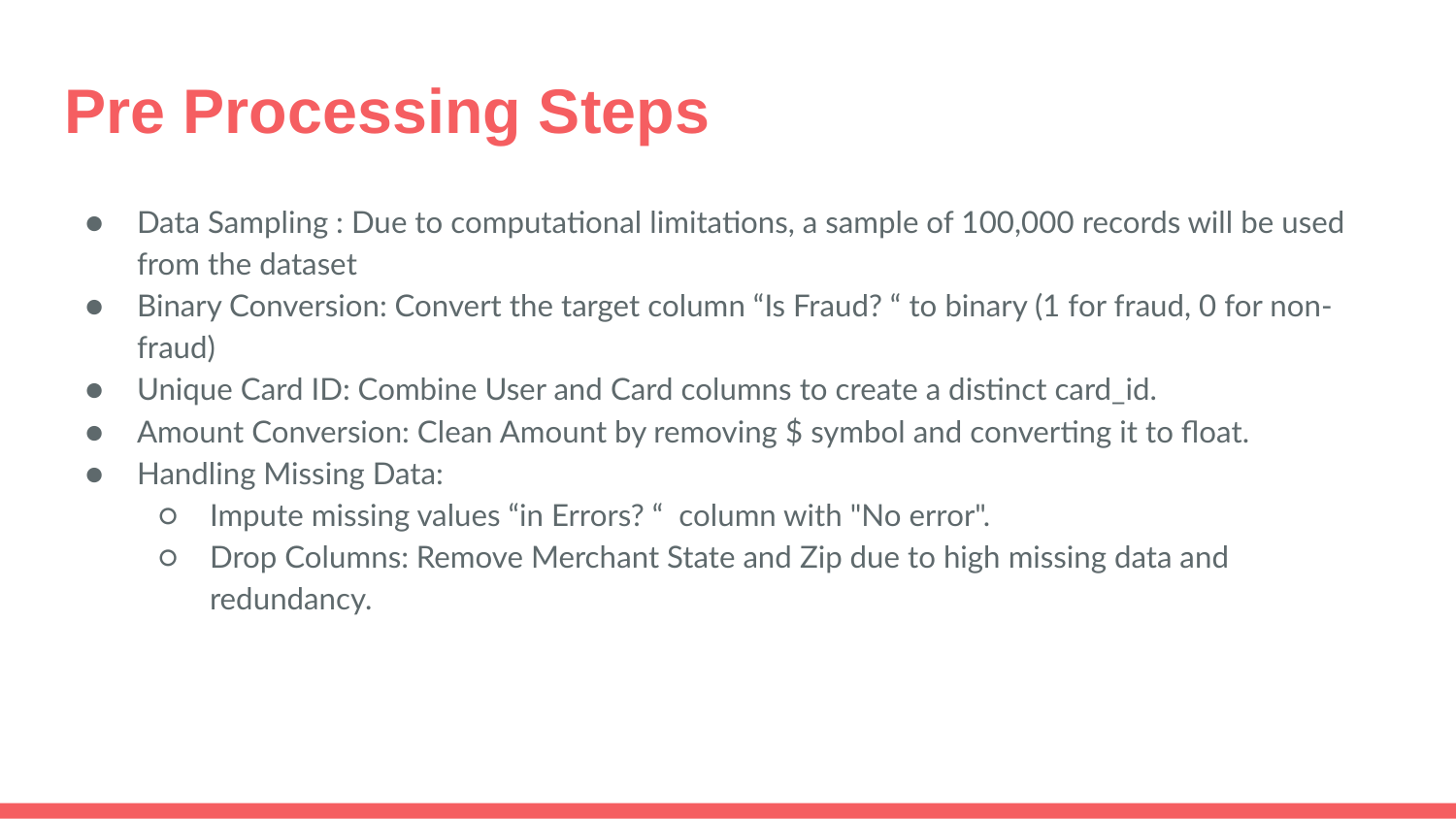

# Pre Processing Steps
Data Sampling : Due to computational limitations, a sample of 100,000 records will be used from the dataset
Binary Conversion: Convert the target column “Is Fraud? “ to binary (1 for fraud, 0 for non-fraud)
Unique Card ID: Combine User and Card columns to create a distinct card_id.
Amount Conversion: Clean Amount by removing $ symbol and converting it to float.
Handling Missing Data:
Impute missing values “in Errors? “  column with "No error".
Drop Columns: Remove Merchant State and Zip due to high missing data and redundancy.